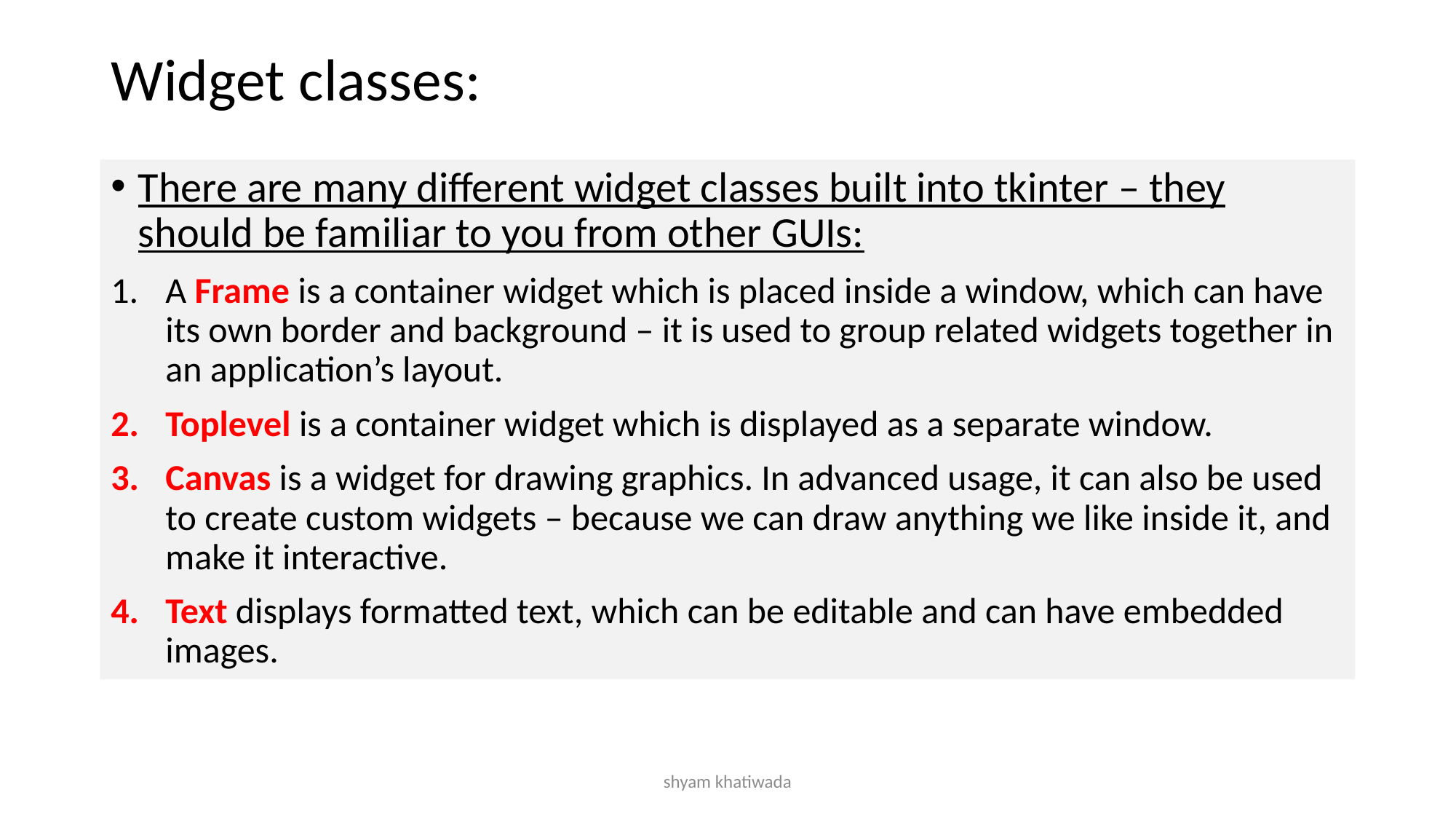

# Widget classes:
There are many different widget classes built into tkinter – they should be familiar to you from other GUIs:
A Frame is a container widget which is placed inside a window, which can have its own border and background – it is used to group related widgets together in an application’s layout.
Toplevel is a container widget which is displayed as a separate window.
Canvas is a widget for drawing graphics. In advanced usage, it can also be used to create custom widgets – because we can draw anything we like inside it, and make it interactive.
Text displays formatted text, which can be editable and can have embedded images.

shyam khatiwada